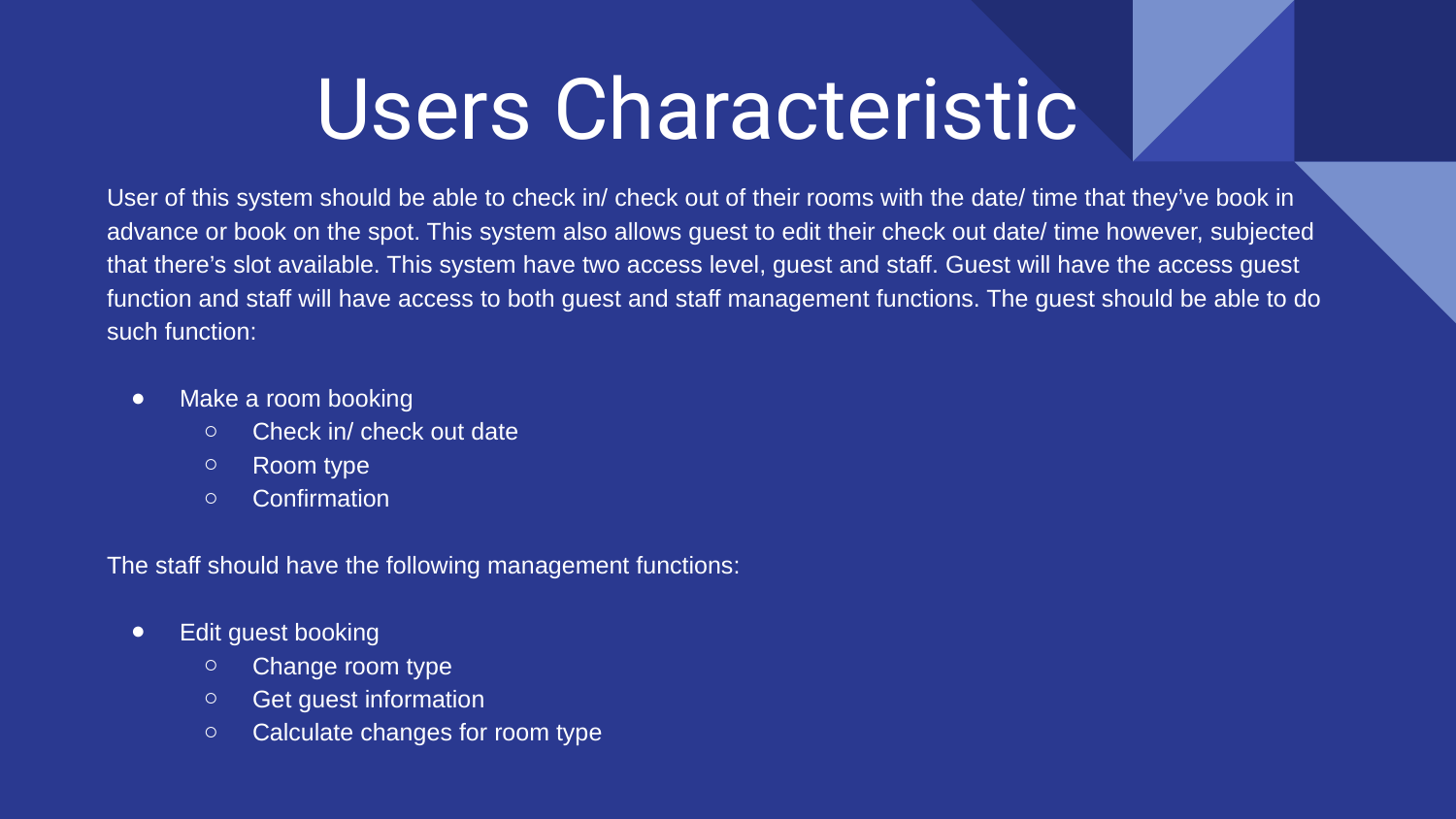

# Users Characteristic
User of this system should be able to check in/ check out of their rooms with the date/ time that they’ve book in advance or book on the spot. This system also allows guest to edit their check out date/ time however, subjected that there’s slot available. This system have two access level, guest and staff. Guest will have the access guest function and staff will have access to both guest and staff management functions. The guest should be able to do such function:

Make a room booking
Check in/ check out date
Room type
Confirmation

The staff should have the following management functions:

Edit guest booking
Change room type
Get guest information
Calculate changes for room type